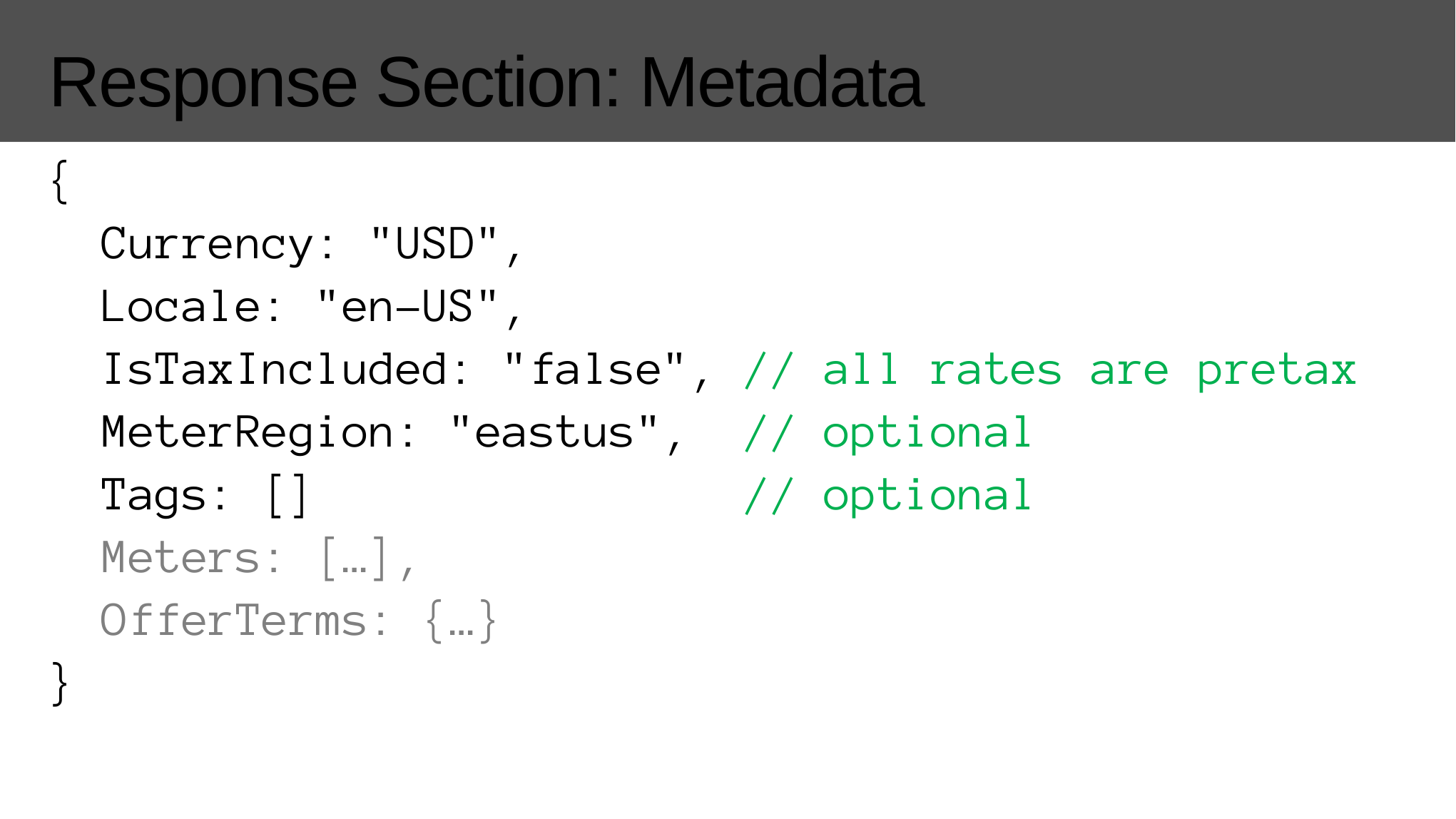

# Response Section: Metadata
{
  Currency: "USD",
  Locale: "en-US",
  IsTaxIncluded: "false", // all rates are pretax
  MeterRegion: "eastus",  // optional
  Tags: []                // optional
  Meters: […],
  OfferTerms: {…}
}